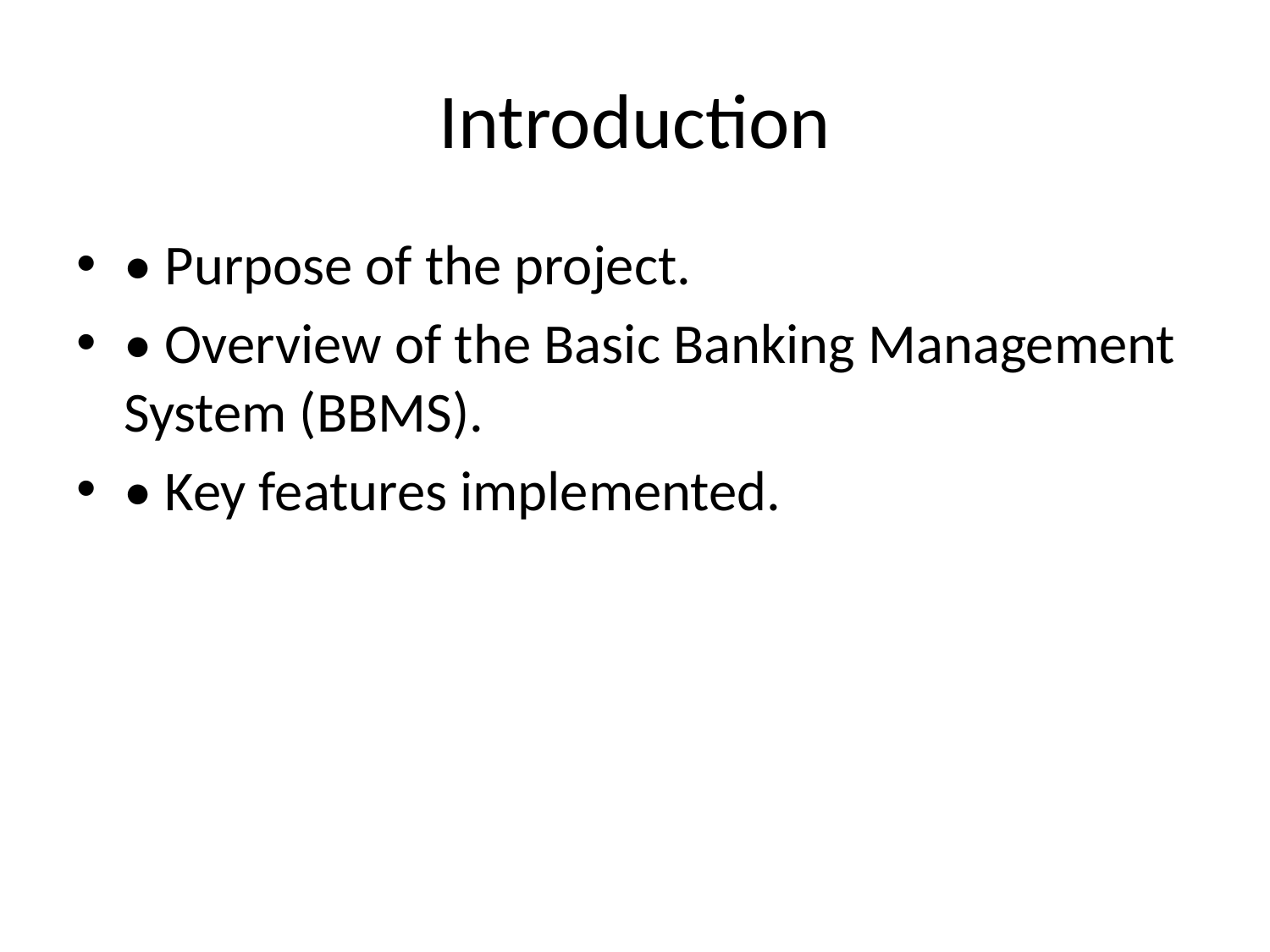

# Introduction
• Purpose of the project.
• Overview of the Basic Banking Management System (BBMS).
• Key features implemented.